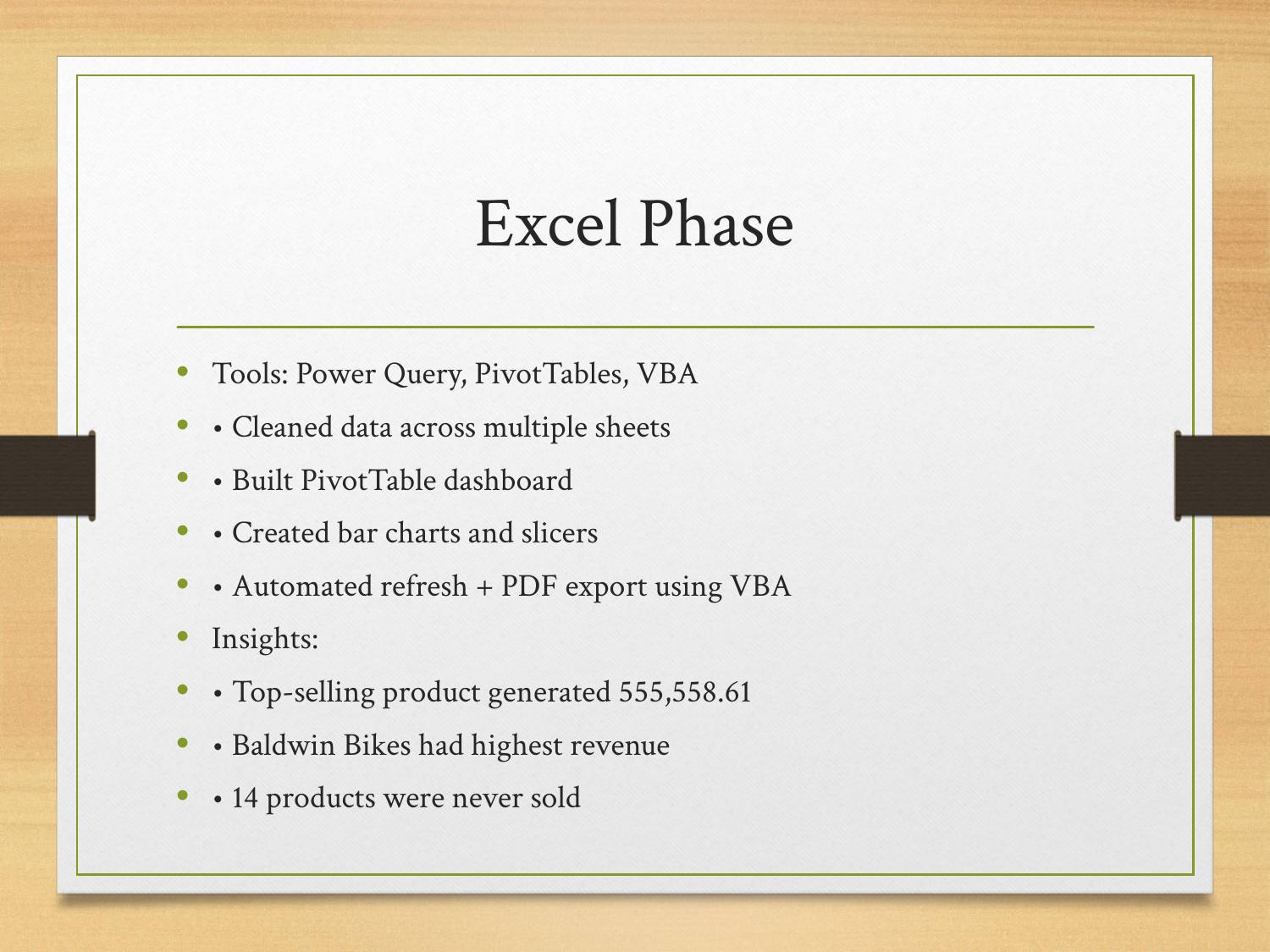

# Excel Phase
Tools: Power Query, PivotTables, VBA
• Cleaned data across multiple sheets
• Built PivotTable dashboard
• Created bar charts and slicers
• Automated refresh + PDF export using VBA
Insights:
• Top-selling product generated 555,558.61
• Baldwin Bikes had highest revenue
• 14 products were never sold